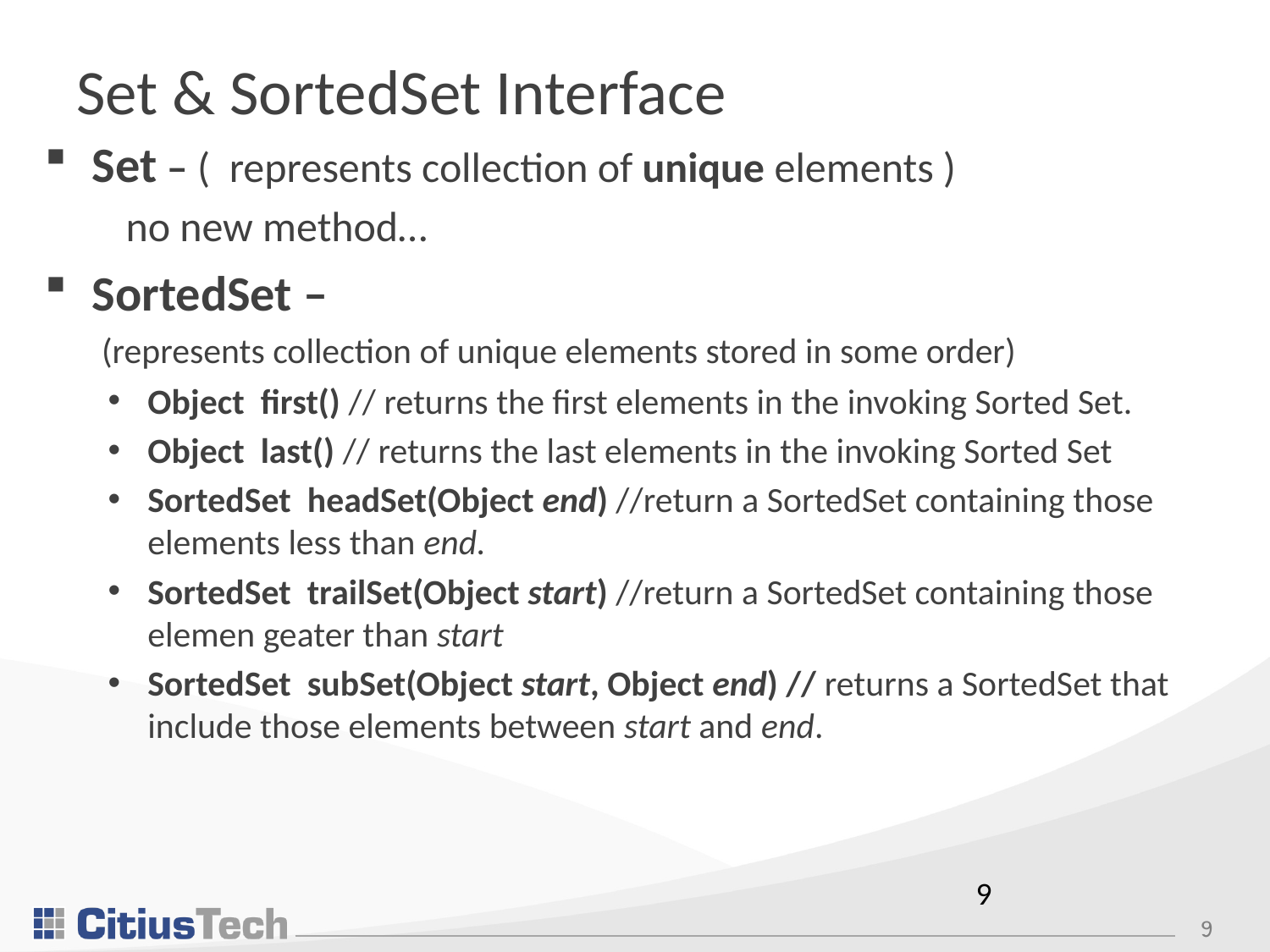

# Set & SortedSet Interface
Set – (  represents collection of unique elements )
   no new method…
SortedSet –
 (represents collection of unique elements stored in some order)
Object  first() // returns the first elements in the invoking Sorted Set.
Object  last() // returns the last elements in the invoking Sorted Set
SortedSet  headSet(Object end) //return a SortedSet containing those elements less than end.
SortedSet  trailSet(Object start) //return a SortedSet containing those elemen geater than start
SortedSet  subSet(Object start, Object end) // returns a SortedSet that include those elements between start and end.
9